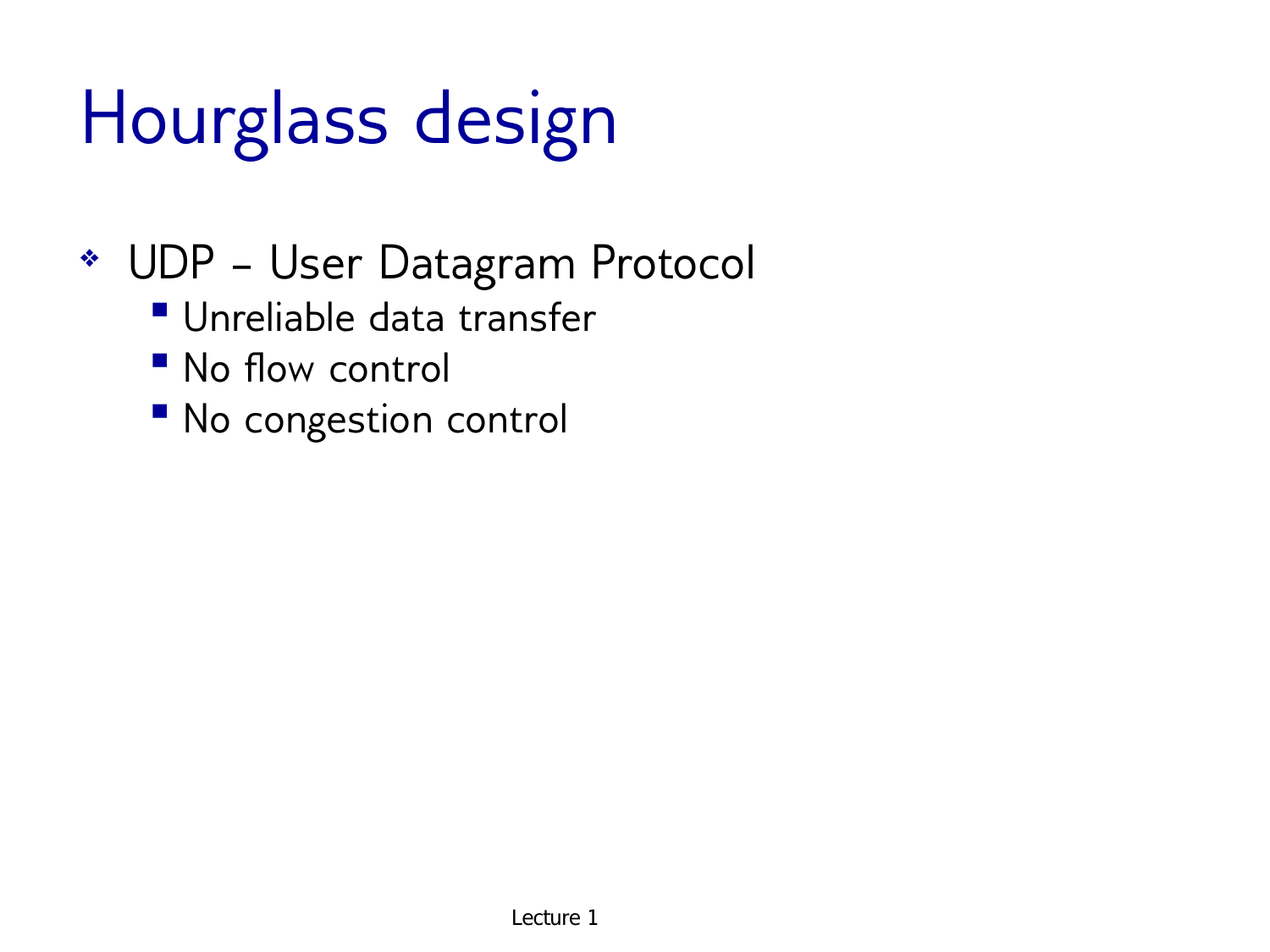

Hourglass design
UDP – User Datagram Protocol
Unreliable data transfer
No flow control
No congestion control
69
Lecture 1